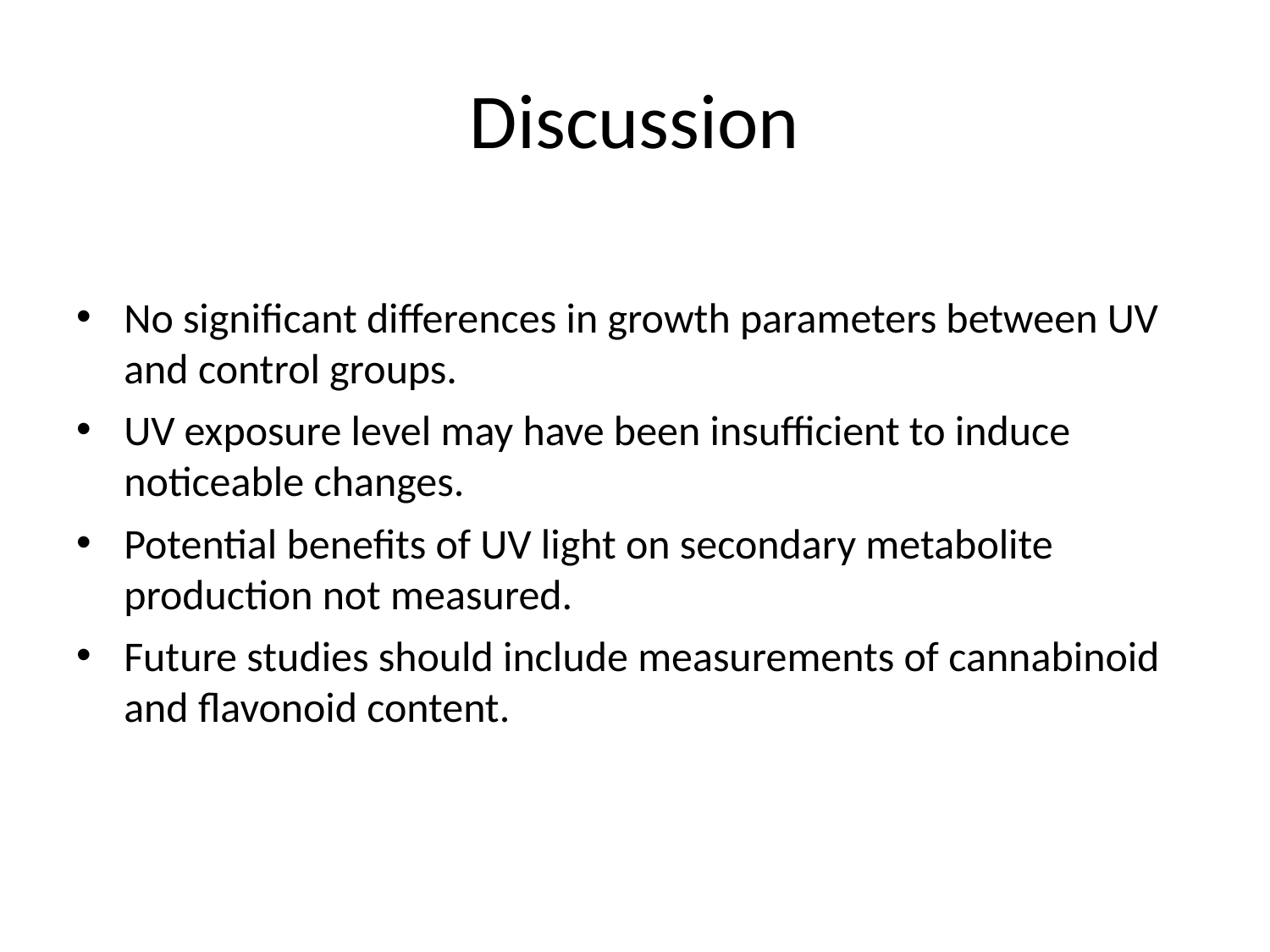

# Discussion

No significant differences in growth parameters between UV and control groups.
UV exposure level may have been insufficient to induce noticeable changes.
Potential benefits of UV light on secondary metabolite production not measured.
Future studies should include measurements of cannabinoid and flavonoid content.